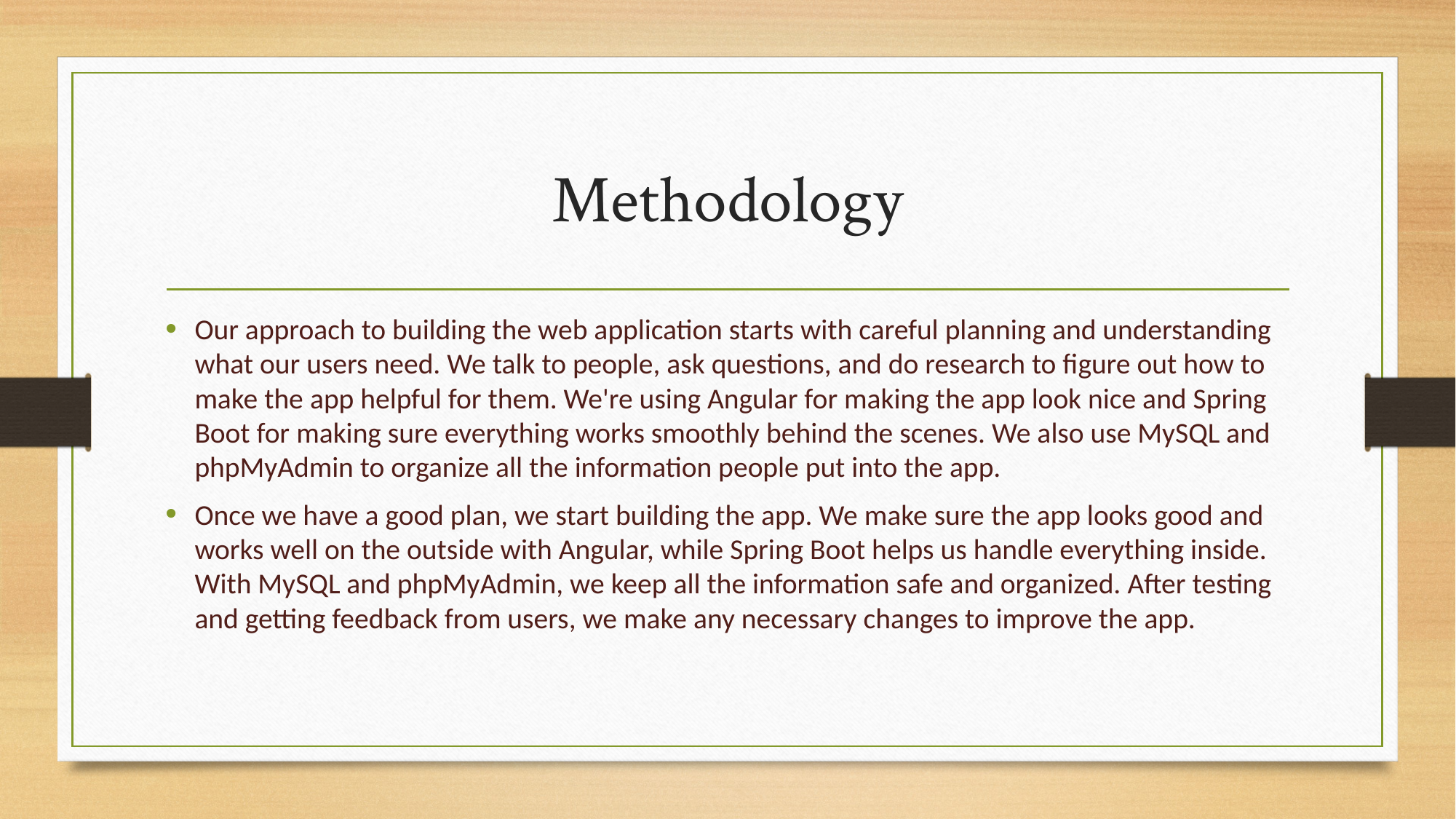

# Methodology
Our approach to building the web application starts with careful planning and understanding what our users need. We talk to people, ask questions, and do research to figure out how to make the app helpful for them. We're using Angular for making the app look nice and Spring Boot for making sure everything works smoothly behind the scenes. We also use MySQL and phpMyAdmin to organize all the information people put into the app.
Once we have a good plan, we start building the app. We make sure the app looks good and works well on the outside with Angular, while Spring Boot helps us handle everything inside. With MySQL and phpMyAdmin, we keep all the information safe and organized. After testing and getting feedback from users, we make any necessary changes to improve the app.